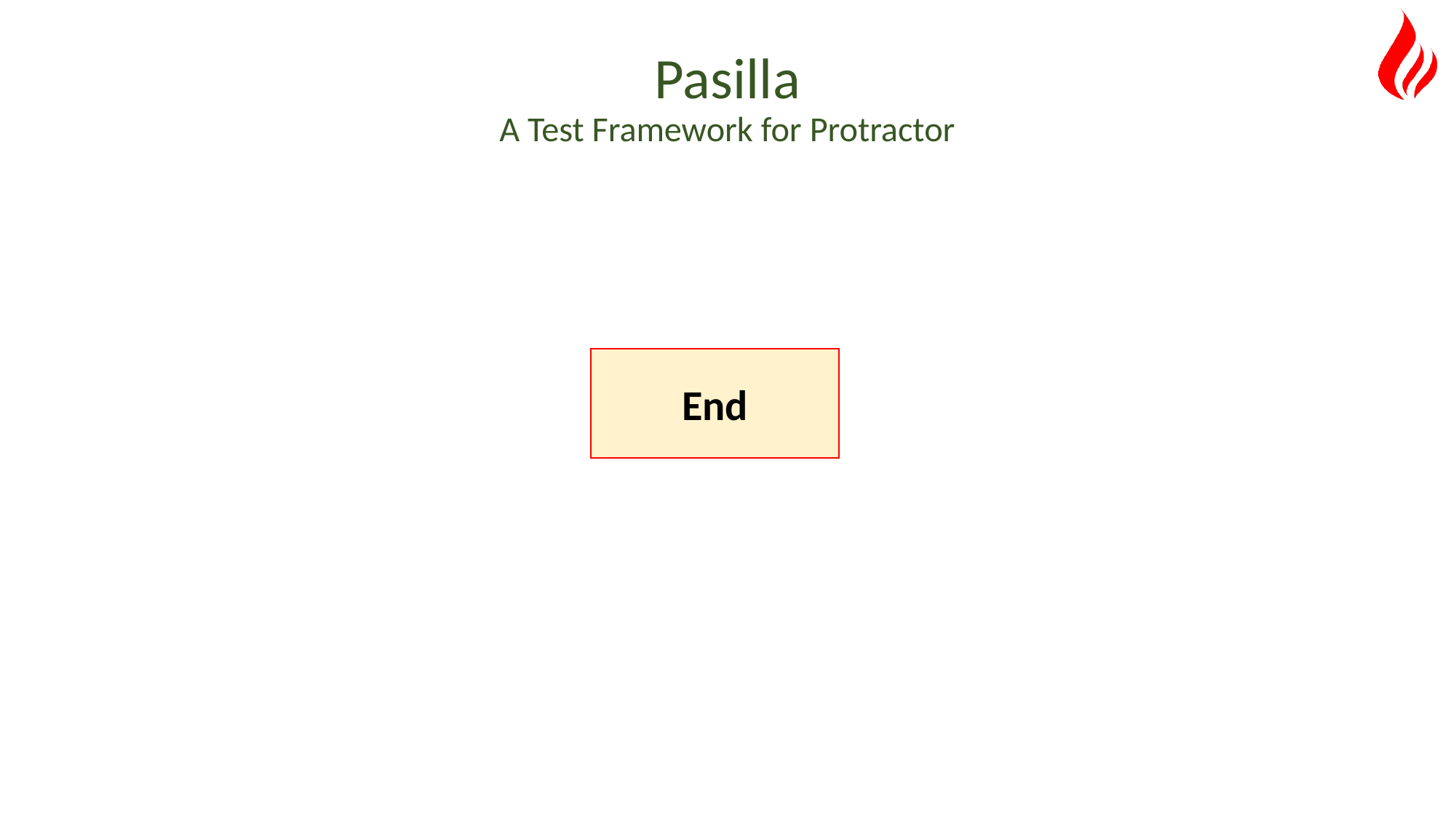

# Pasilla A Test Framework for Protractor
End